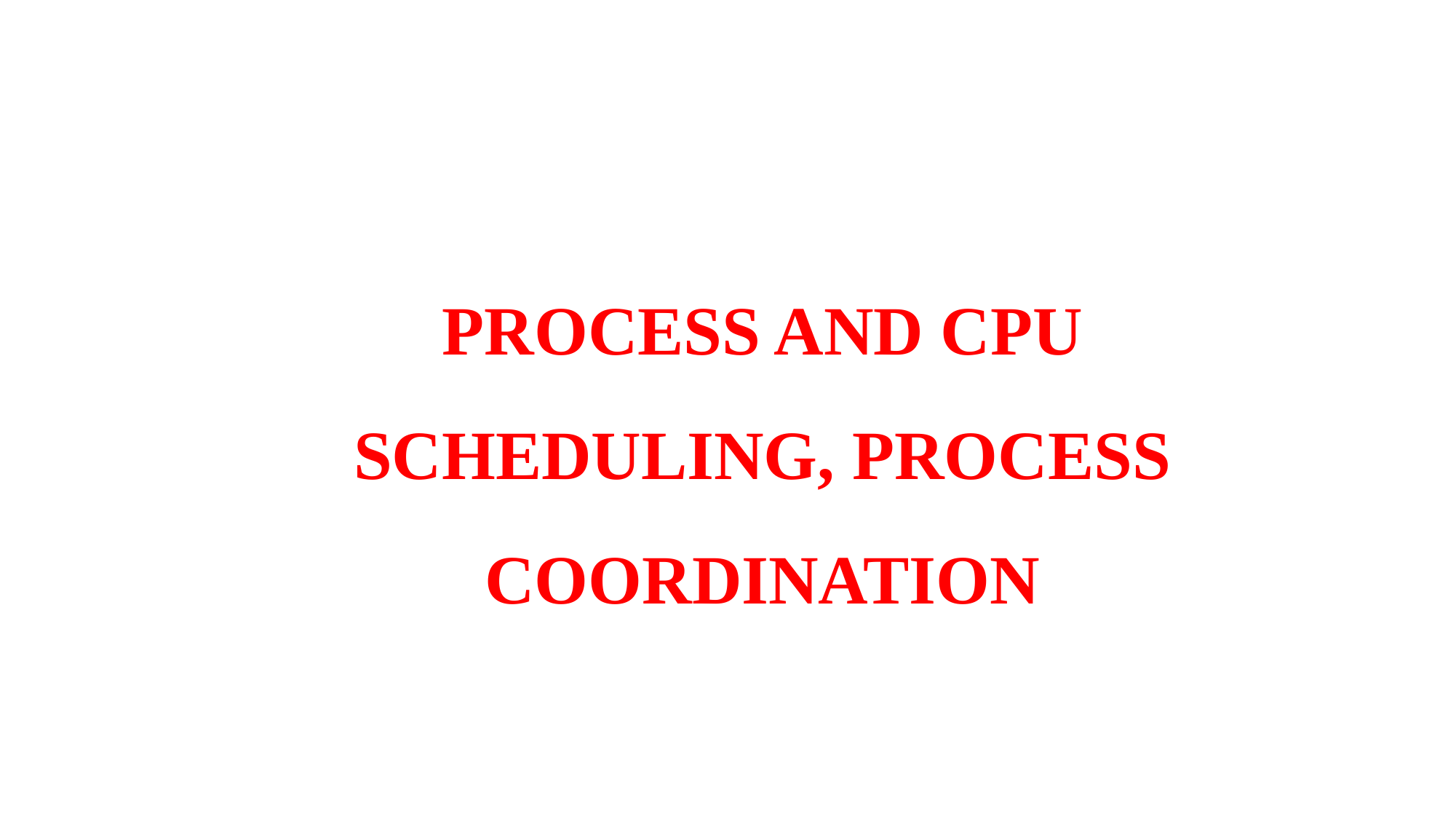

# PROCESS AND CPU SCHEDULING, PROCESS COORDINATION